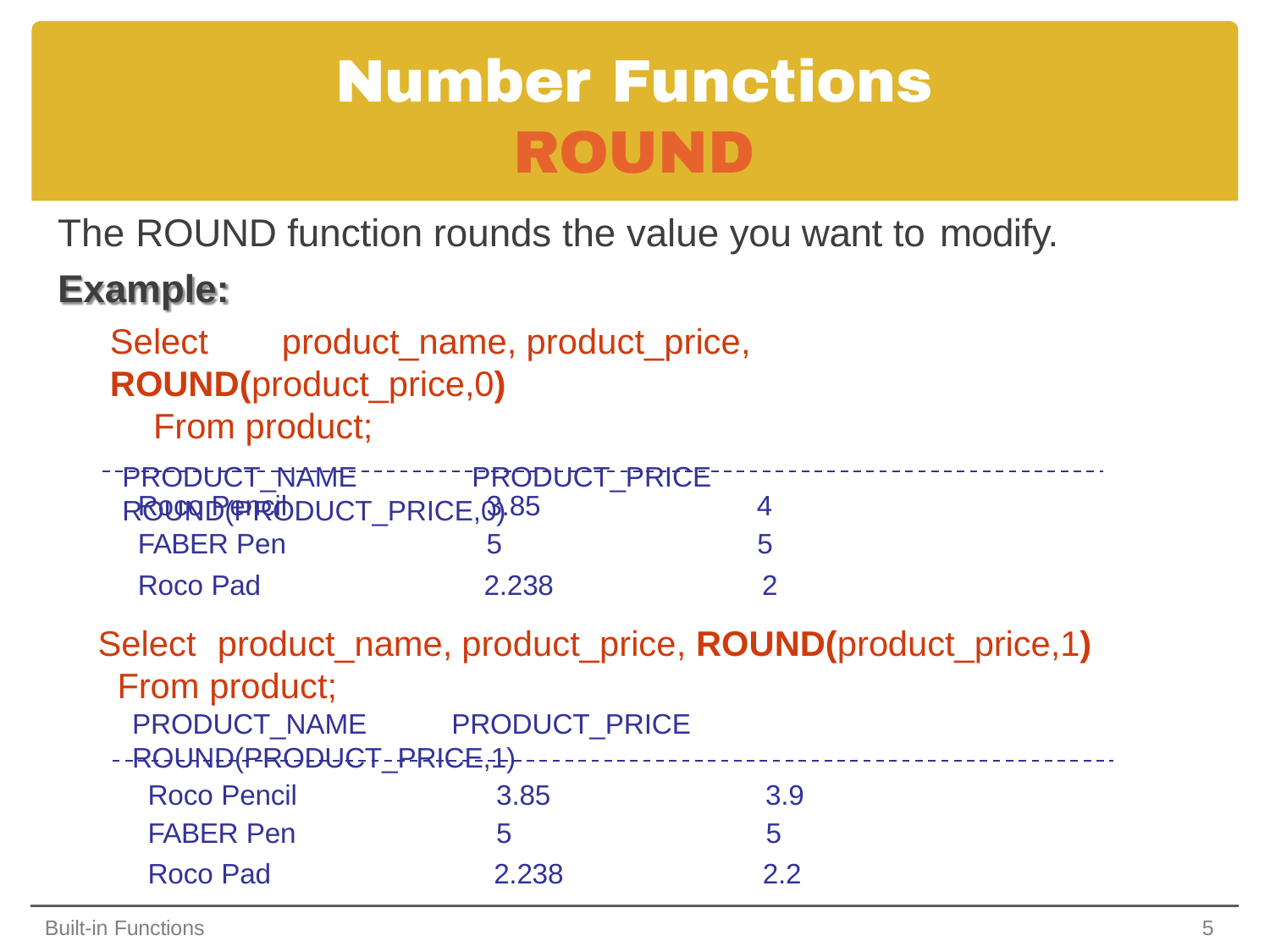

# Number Functions  ROUND
The ROUND function rounds the value you want to modify.
Example:
Select	product_name, product_price, ROUND(product_price,0)
From product;
PRODUCT_NAME	PRODUCT_PRICE	ROUND(PRODUCT_PRICE,0)

| Roco Pencil | 3.85 | 4 |
| --- | --- | --- |
| FABER Pen | 5 | 5 |
| Roco Pad | 2.238 | 2 |
Select	product_name, product_price, ROUND(product_price,1)
From product;
PRODUCT_NAME	PRODUCT_PRICE	ROUND(PRODUCT_PRICE,1)

| Roco Pencil | 3.85 | 3.9 |
| --- | --- | --- |
| FABER Pen | 5 | 5 |
| Roco Pad | 2.238 | 2.2 |
Built-in Functions
5